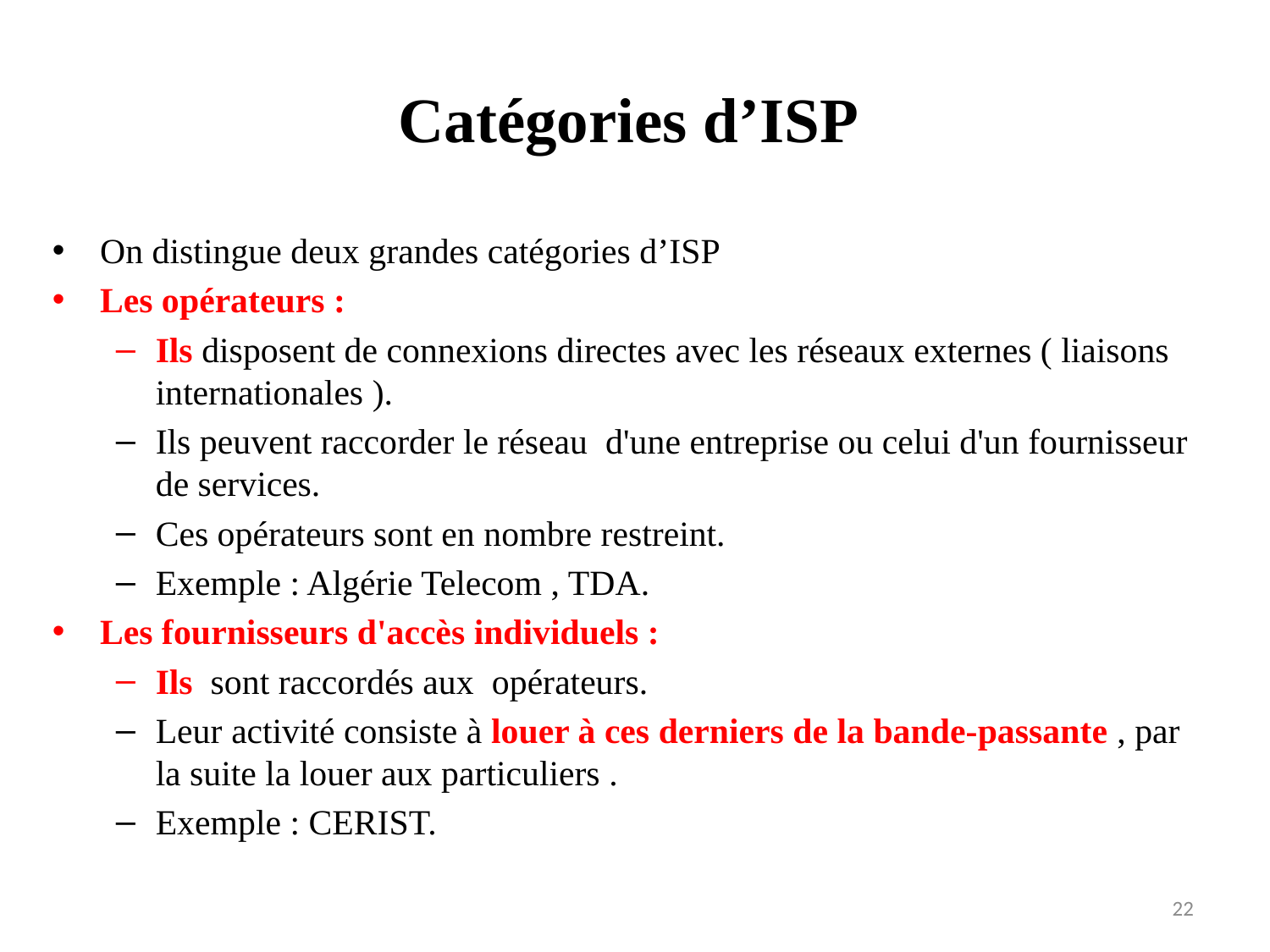

# Catégories d’ISP
On distingue deux grandes catégories d’ISP
Les opérateurs :
Ils disposent de connexions directes avec les réseaux externes ( liaisons internationales ).
Ils peuvent raccorder le réseau  d'une entreprise ou celui d'un fournisseur de services.
Ces opérateurs sont en nombre restreint.
Exemple : Algérie Telecom , TDA.
Les fournisseurs d'accès individuels :
Ils  sont raccordés aux  opérateurs.
Leur activité consiste à louer à ces derniers de la bande-passante , par la suite la louer aux particuliers .
Exemple : CERIST.

22